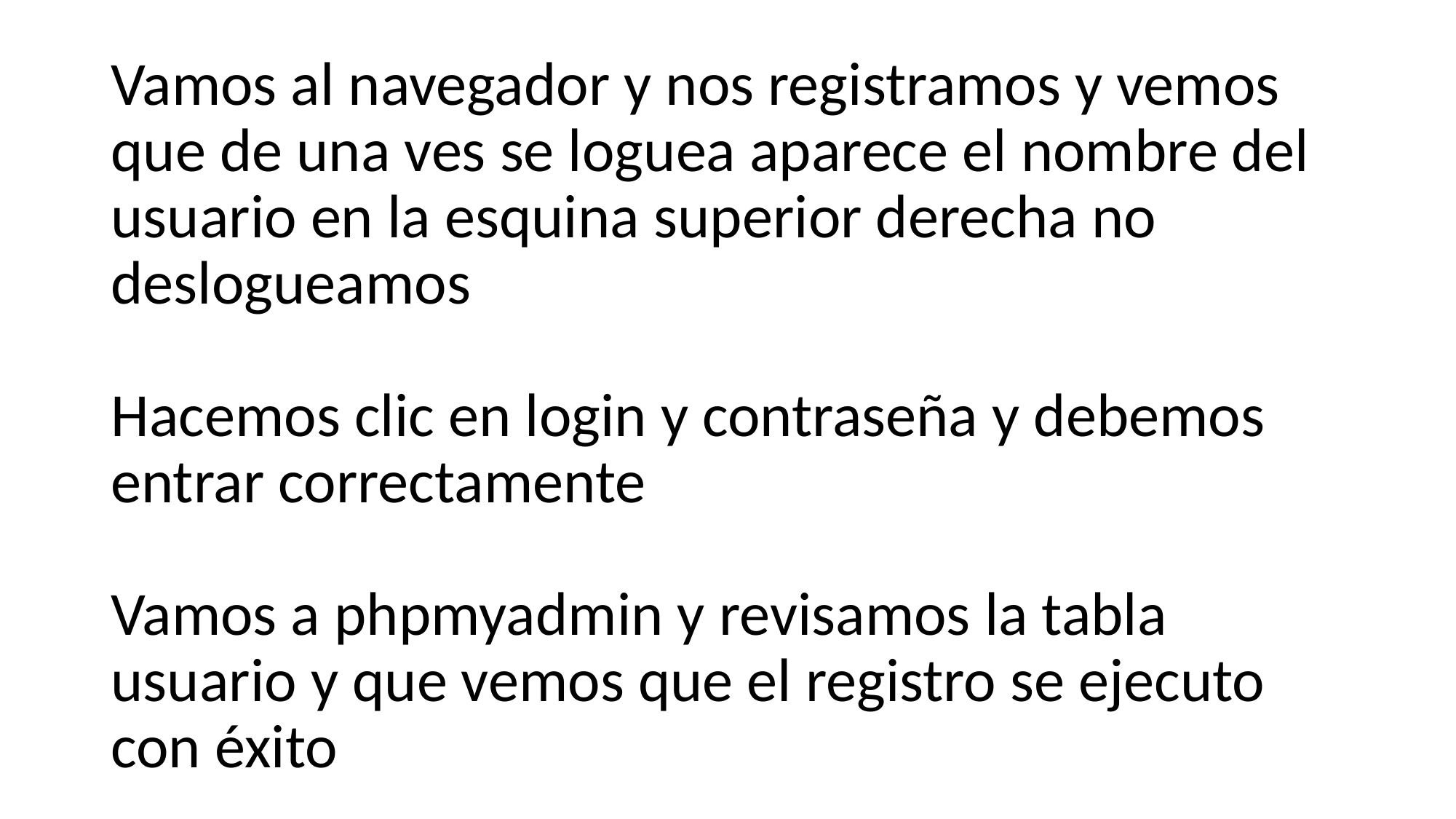

# Vamos al navegador y nos registramos y vemos que de una ves se loguea aparece el nombre del usuario en la esquina superior derecha no deslogueamos Hacemos clic en login y contraseña y debemos entrar correctamente Vamos a phpmyadmin y revisamos la tabla usuario y que vemos que el registro se ejecuto con éxito